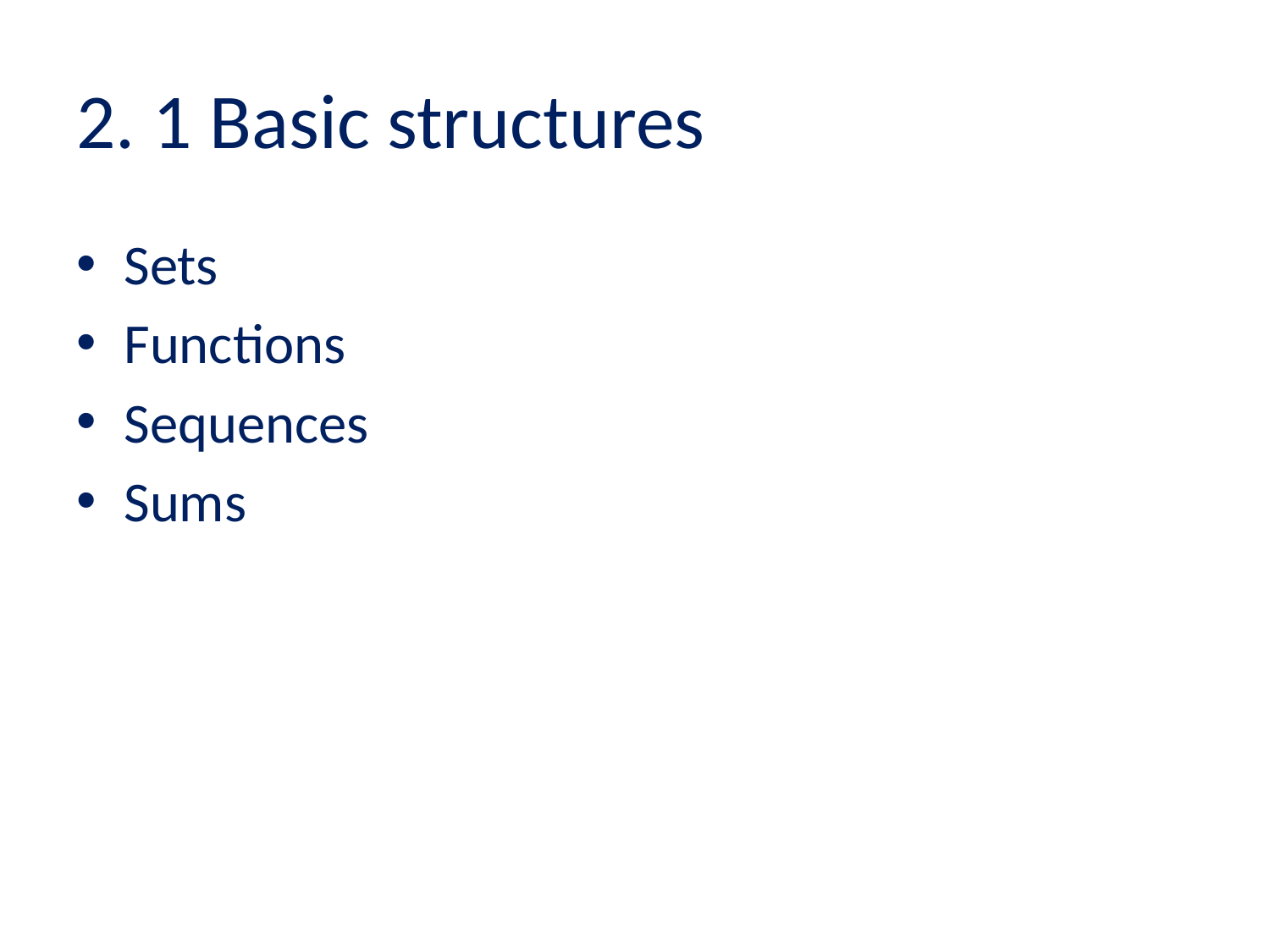

# 2. 1 Basic structures
Sets
Functions
Sequences
Sums
2